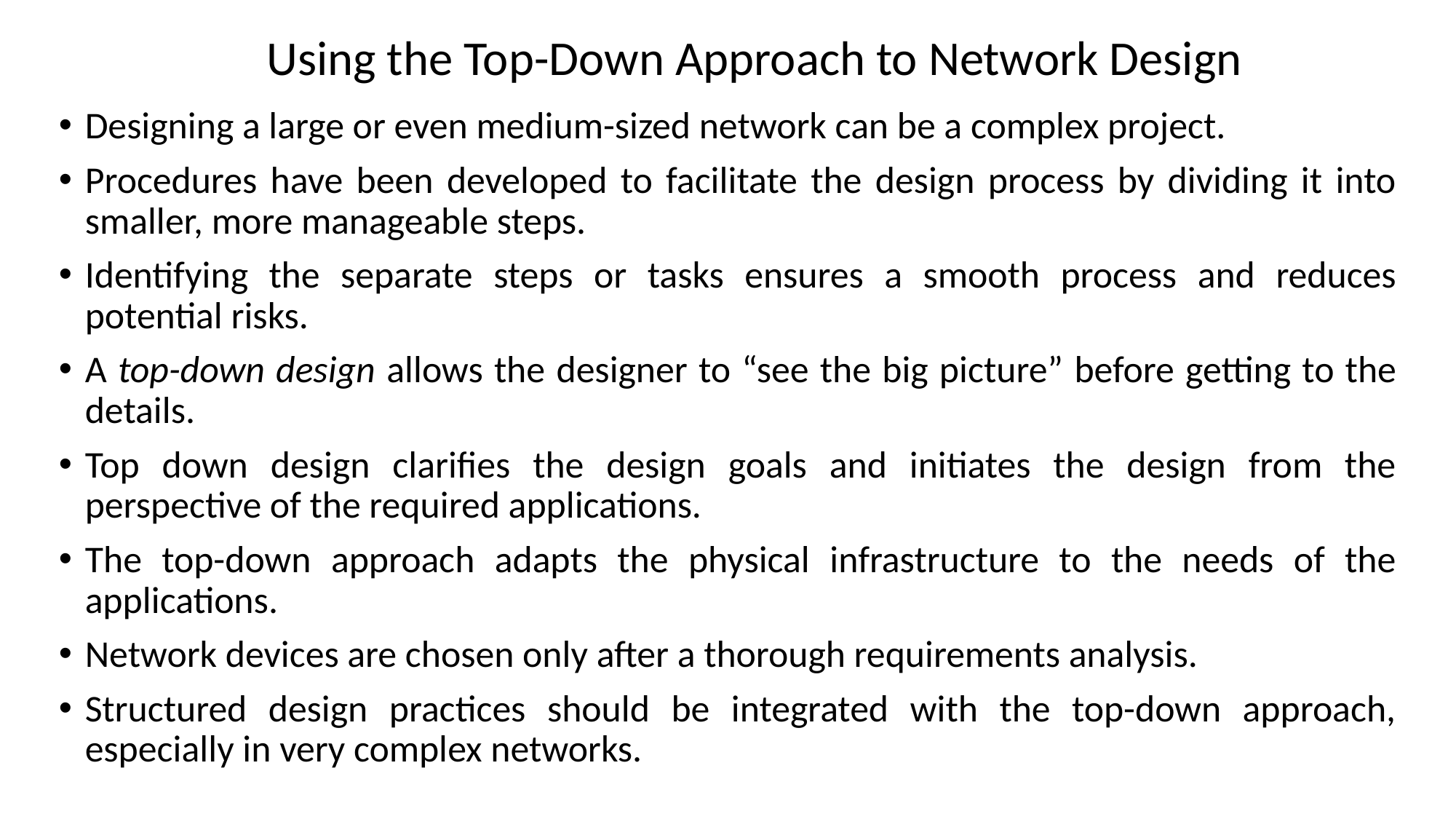

# Using the Top-Down Approach to Network Design
Designing a large or even medium-sized network can be a complex project.
Procedures have been developed to facilitate the design process by dividing it into smaller, more manageable steps.
Identifying the separate steps or tasks ensures a smooth process and reduces potential risks.
A top-down design allows the designer to “see the big picture” before getting to the details.
Top down design clarifies the design goals and initiates the design from the perspective of the required applications.
The top-down approach adapts the physical infrastructure to the needs of the applications.
Network devices are chosen only after a thorough requirements analysis.
Structured design practices should be integrated with the top-down approach, especially in very complex networks.